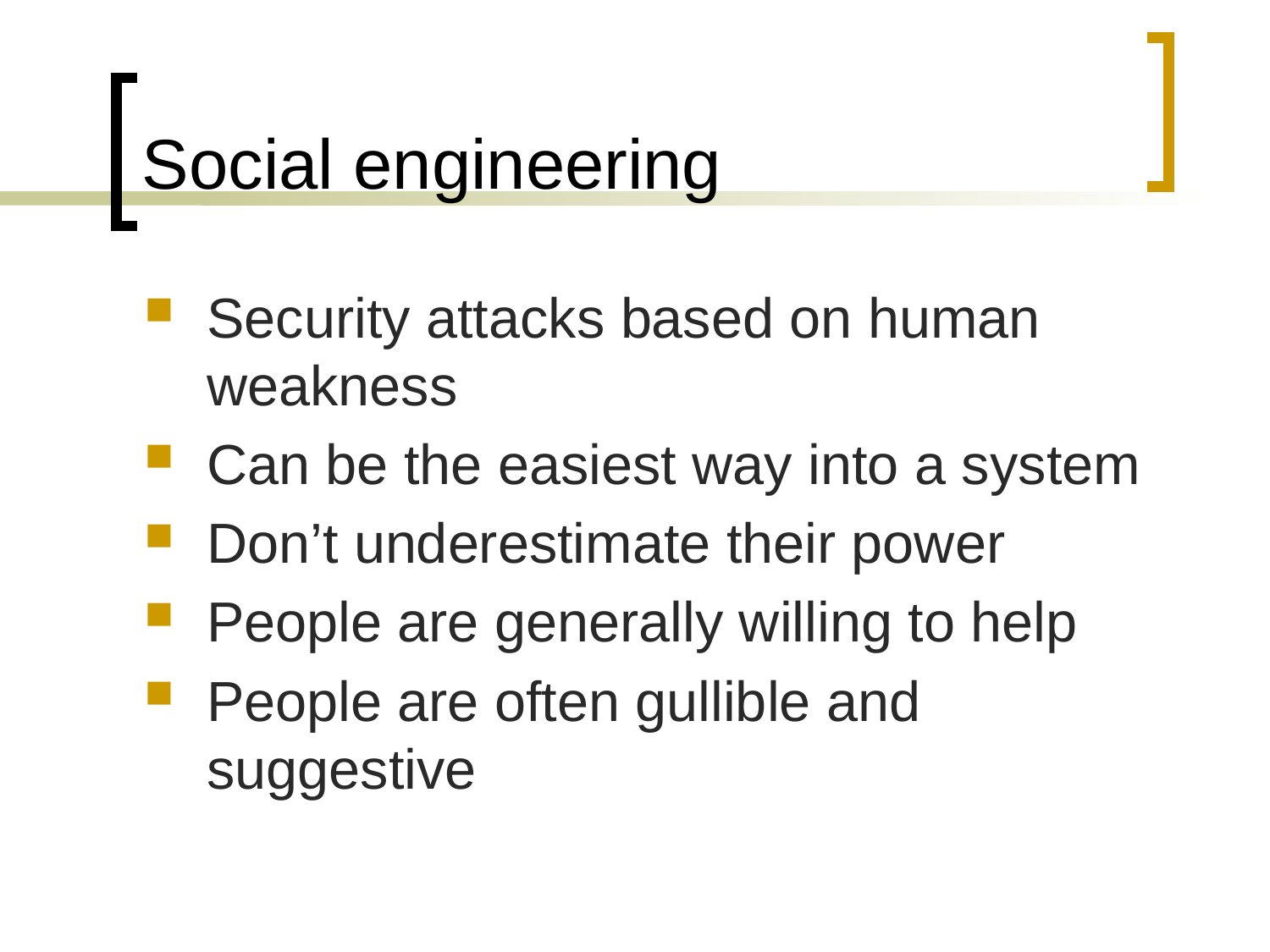

# Social engineering
Security attacks based on human weakness
Can be the easiest way into a system
Don’t underestimate their power
People are generally willing to help
People are often gullible and suggestive